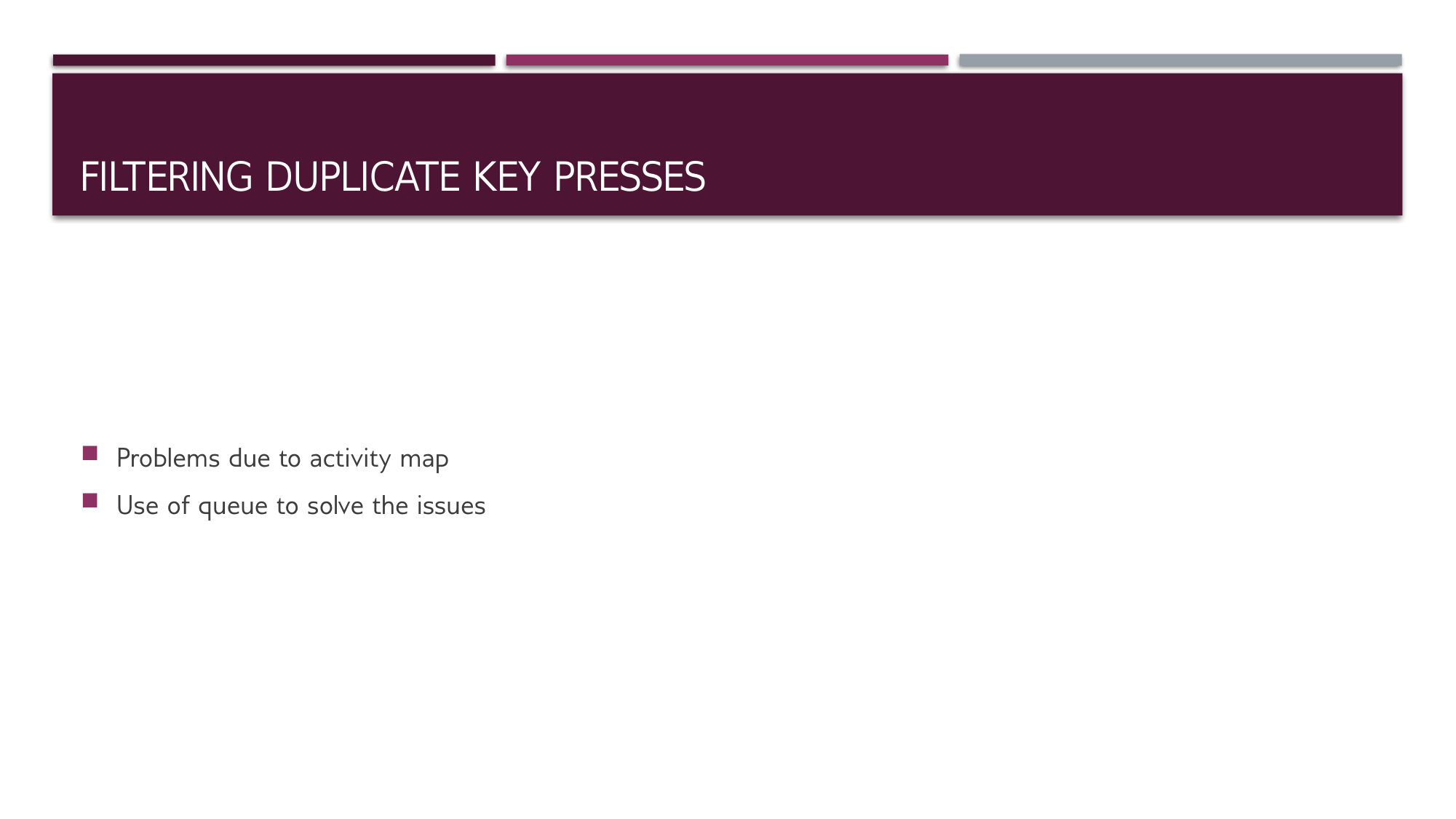

# Filtering duplicate key presses
Problems due to activity map
Use of queue to solve the issues